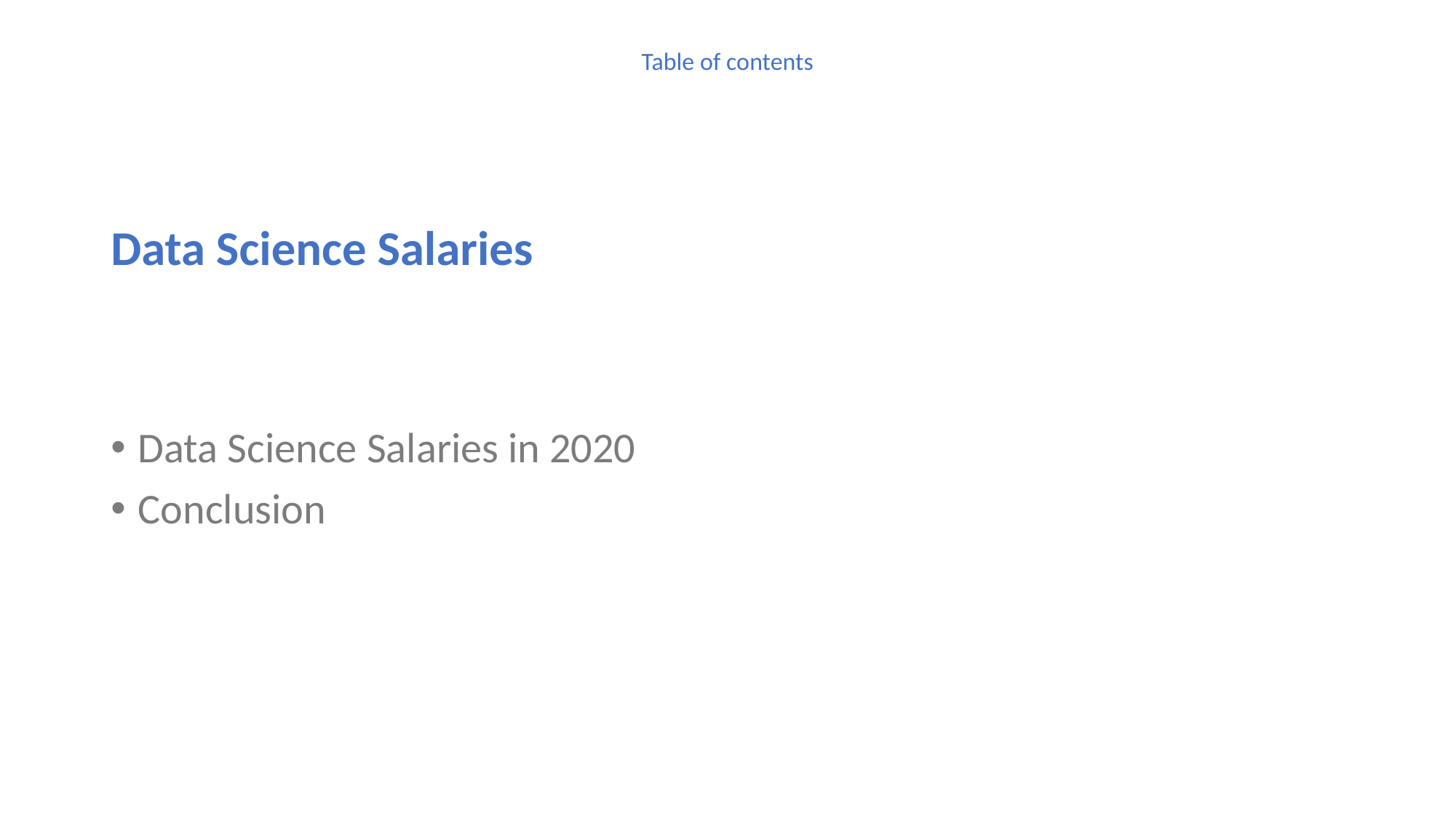

# Table of contents
Data Science Salaries

Data Science Salaries in 2020
Conclusion